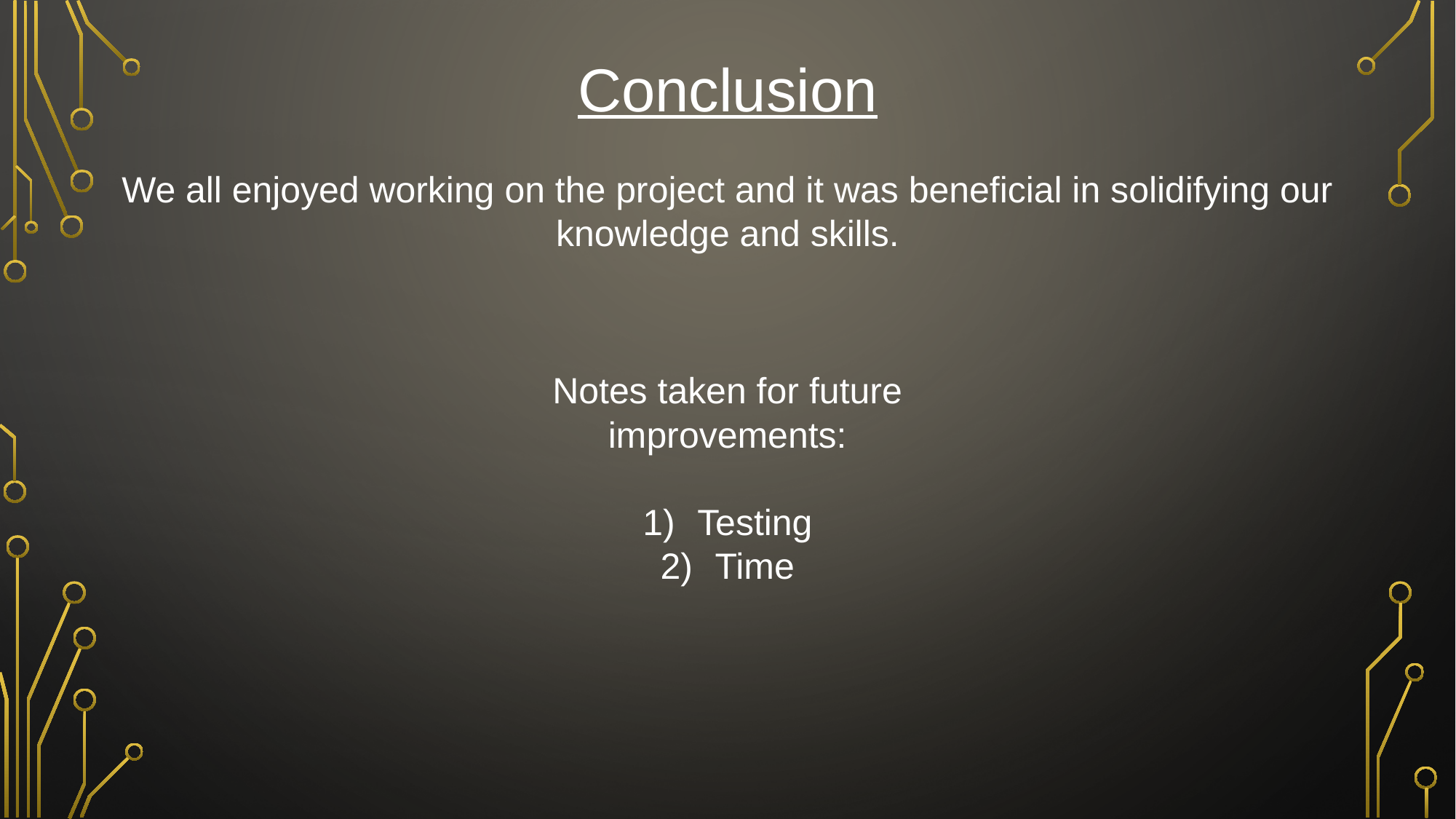

Conclusion
We all enjoyed working on the project and it was beneficial in solidifying our knowledge and skills.
Notes taken for future improvements:

Testing
Time